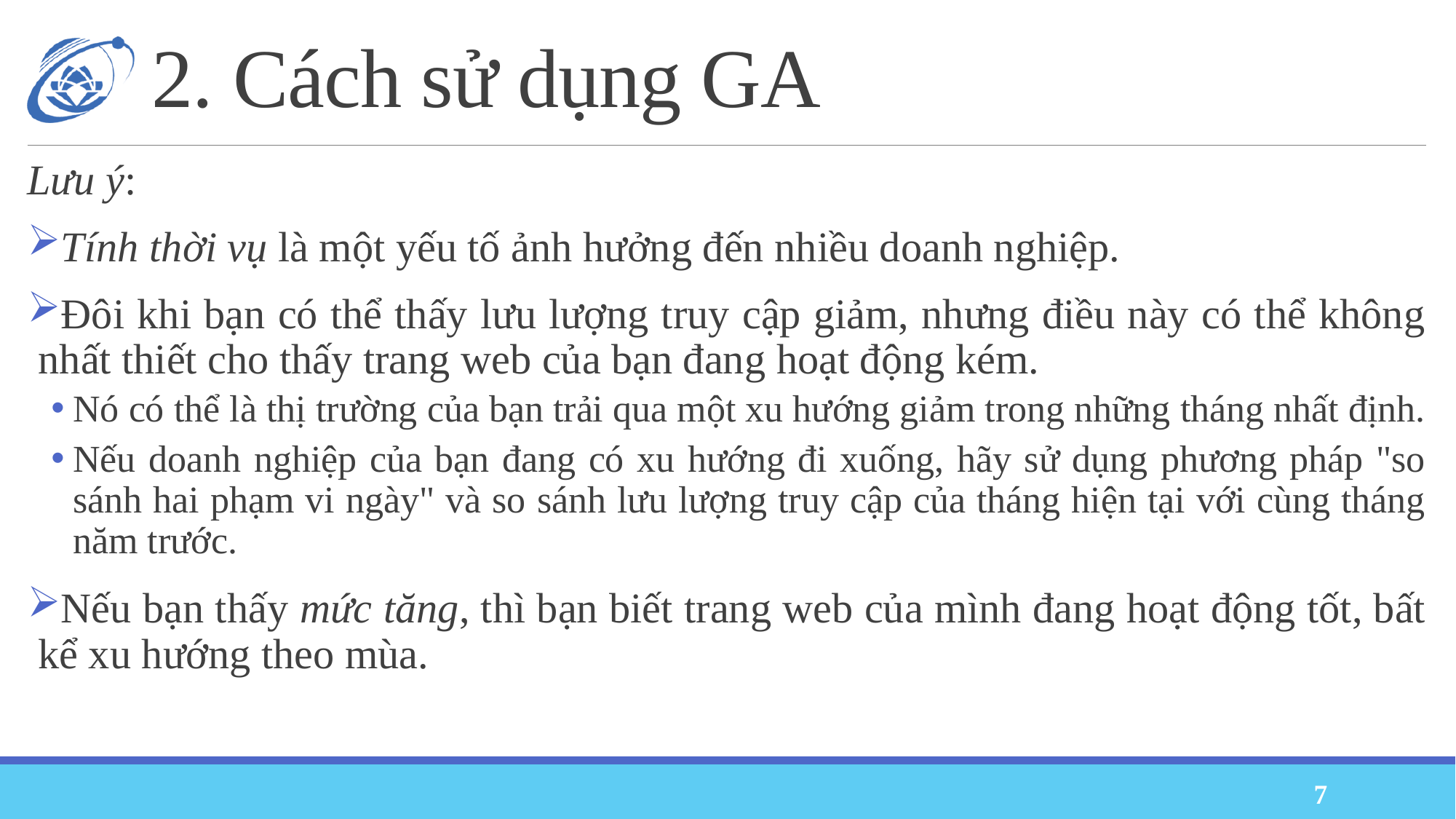

# 2. Cách sử dụng GA
Lưu ý:
Tính thời vụ là một yếu tố ảnh hưởng đến nhiều doanh nghiệp.
Đôi khi bạn có thể thấy lưu lượng truy cập giảm, nhưng điều này có thể không nhất thiết cho thấy trang web của bạn đang hoạt động kém.
Nó có thể là thị trường của bạn trải qua một xu hướng giảm trong những tháng nhất định.
Nếu doanh nghiệp của bạn đang có xu hướng đi xuống, hãy sử dụng phương pháp "so sánh hai phạm vi ngày" và so sánh lưu lượng truy cập của tháng hiện tại với cùng tháng năm trước.
Nếu bạn thấy mức tăng, thì bạn biết trang web của mình đang hoạt động tốt, bất kể xu hướng theo mùa.
7